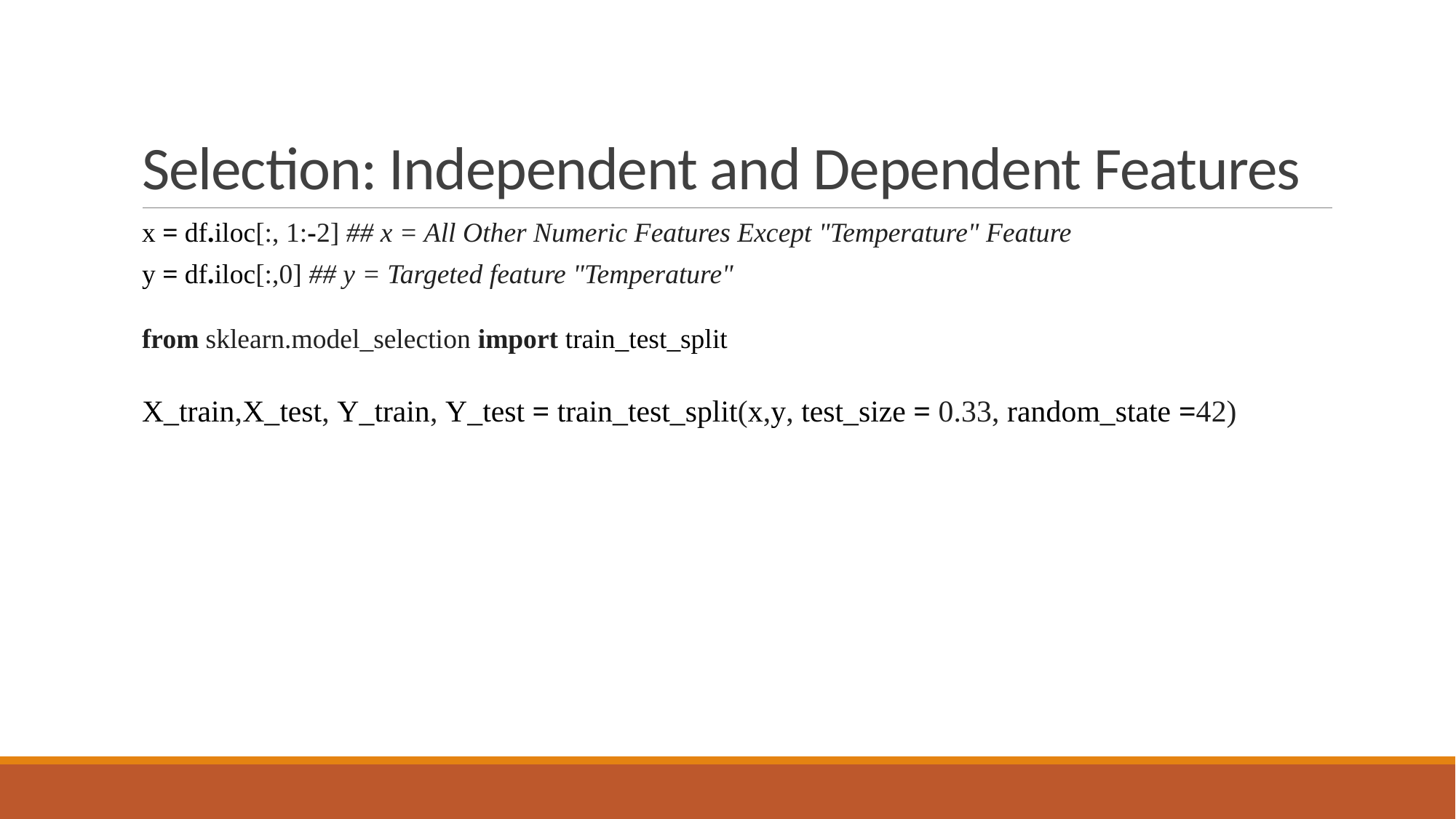

# Selection: Independent and Dependent Features
x = df.iloc[:, 1:-2] ## x = All Other Numeric Features Except "Temperature" Feature
y = df.iloc[:,0] ## y = Targeted feature "Temperature"

from sklearn.model_selection import train_test_split
X_train,X_test, Y_train, Y_test = train_test_split(x,y, test_size = 0.33, random_state =42)